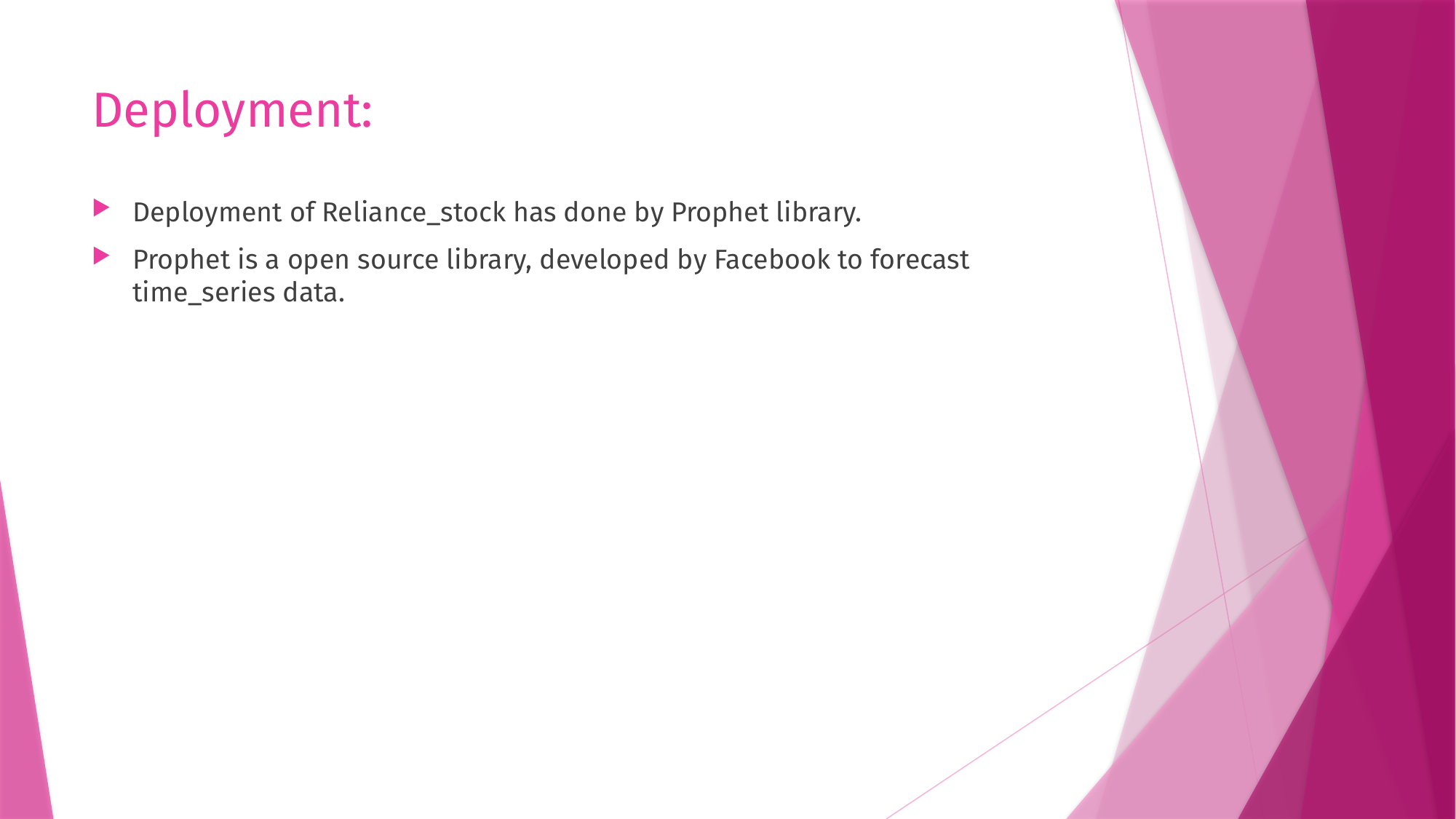

# Deployment:
Deployment of Reliance_stock has done by Prophet library.
Prophet is a open source library, developed by Facebook to forecast time_series data.